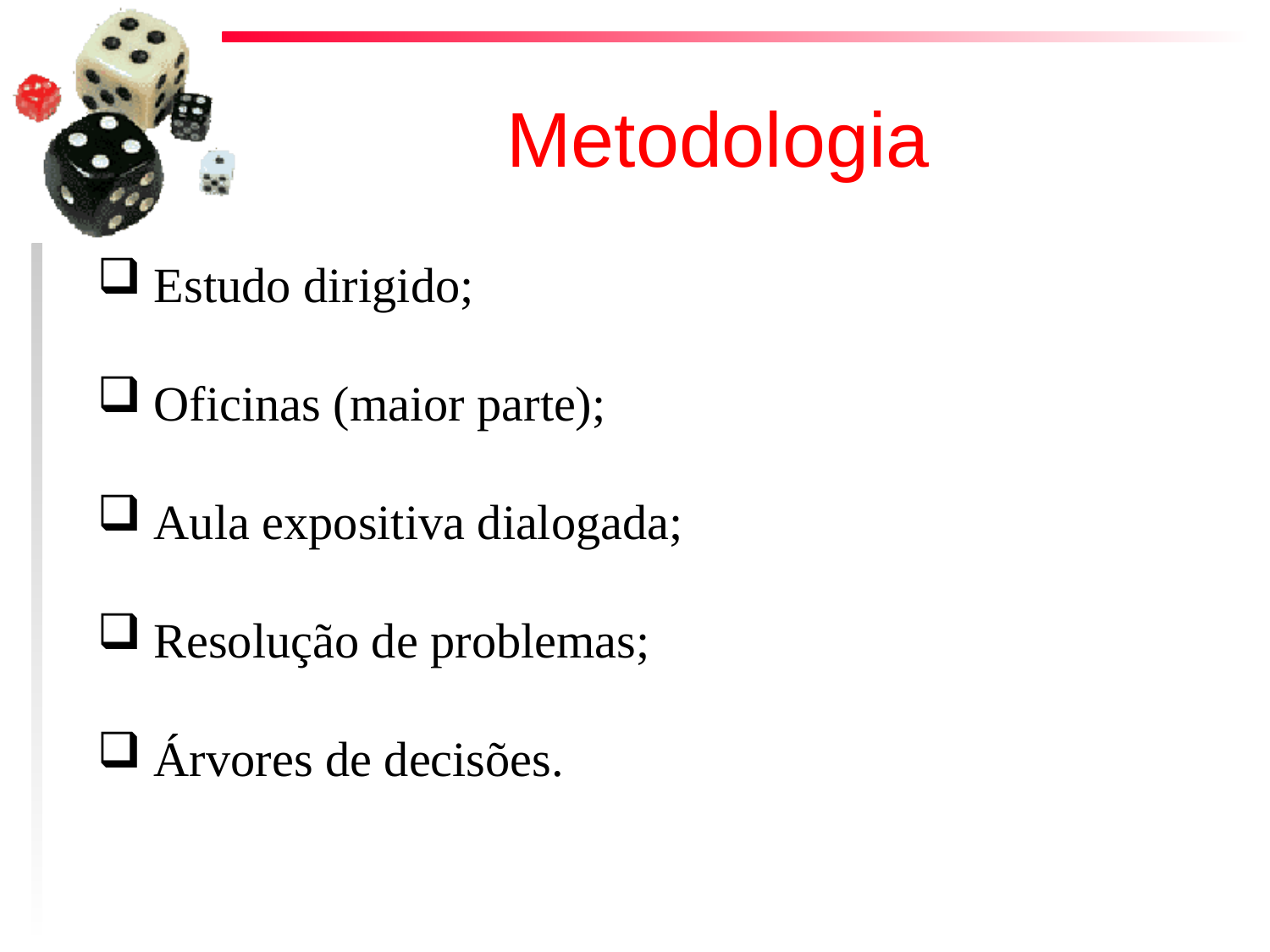

Metodologia
 Estudo dirigido;

 Oficinas (maior parte);

 Aula expositiva dialogada;

 Resolução de problemas;

 Árvores de decisões.